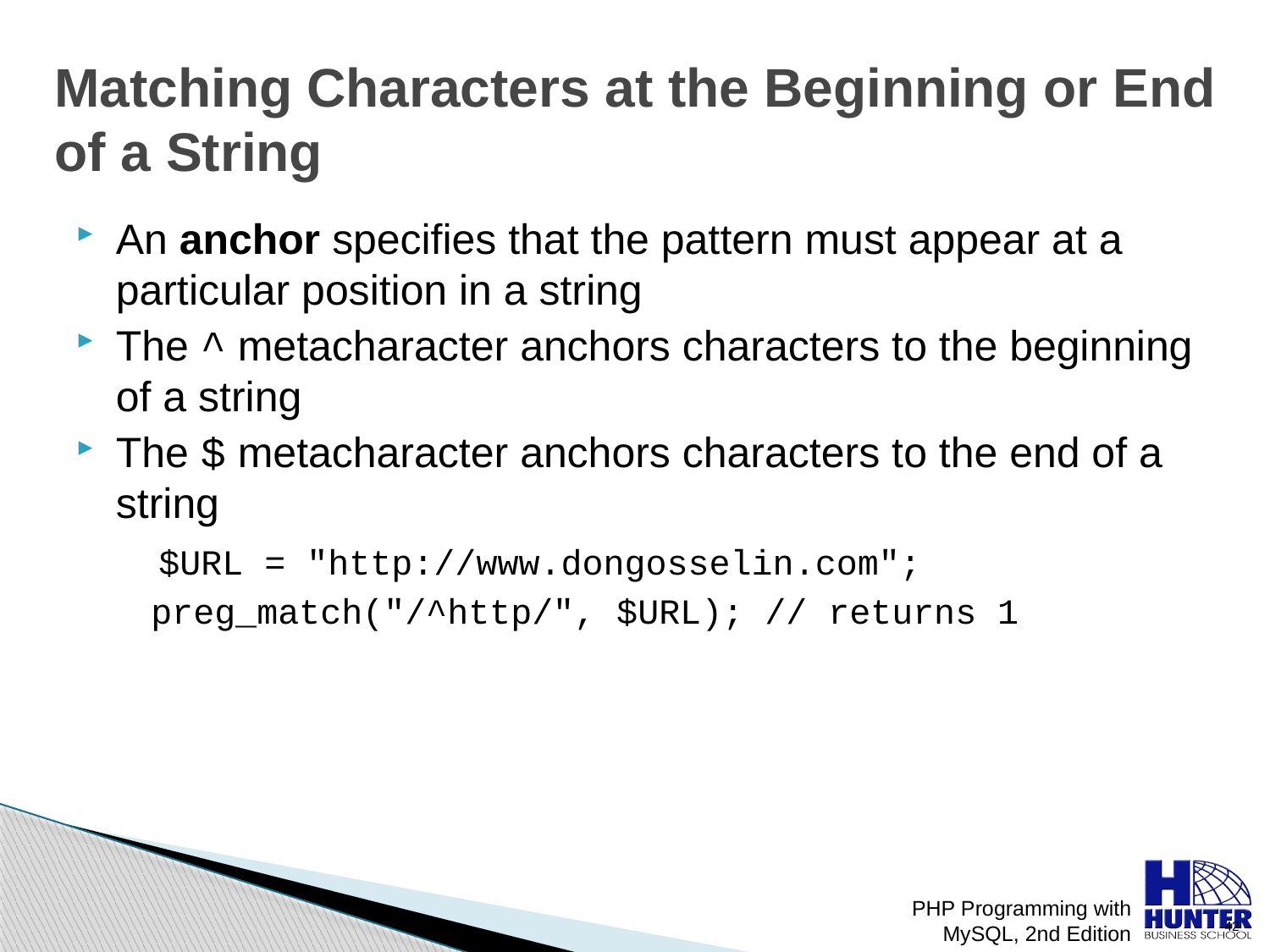

# Matching Characters at the Beginning or End of a String
An anchor specifies that the pattern must appear at a particular position in a string
The ^ metacharacter anchors characters to the beginning of a string
The $ metacharacter anchors characters to the end of a string
      $URL = "http://www.dongosselin.com";
   preg_match("/^http/", $URL); // returns 1
PHP Programming with MySQL, 2nd Edition
 42